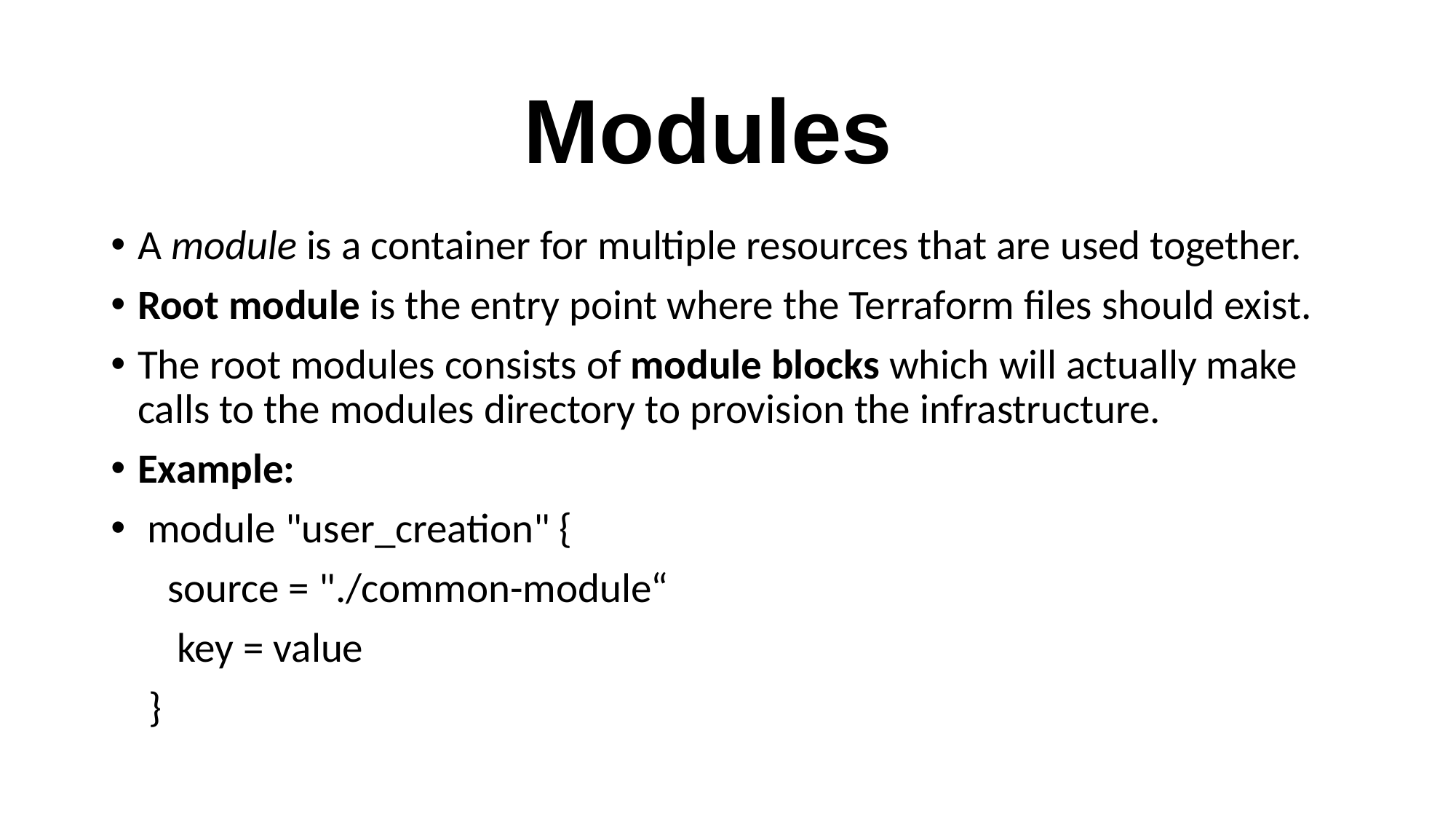

# Modules
A module is a container for multiple resources that are used together.
Root module is the entry point where the Terraform files should exist.
The root modules consists of module blocks which will actually make calls to the modules directory to provision the infrastructure.
Example:
 module "user_creation" {
      source = "./common-module“
       key = value
    }